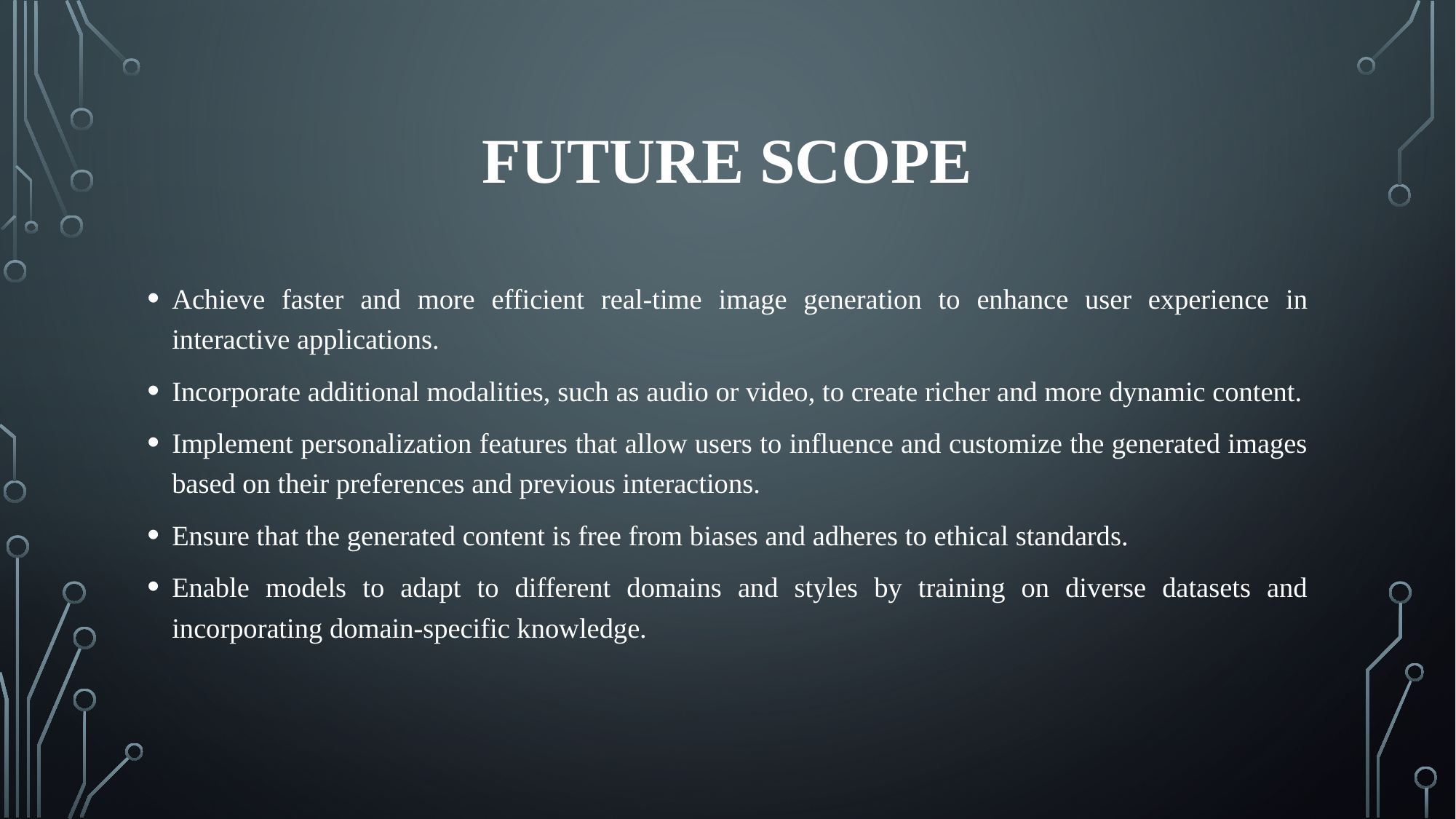

# Future Scope
Achieve faster and more efficient real-time image generation to enhance user experience in interactive applications.
Incorporate additional modalities, such as audio or video, to create richer and more dynamic content.
Implement personalization features that allow users to influence and customize the generated images based on their preferences and previous interactions.
Ensure that the generated content is free from biases and adheres to ethical standards.
Enable models to adapt to different domains and styles by training on diverse datasets and incorporating domain-specific knowledge.